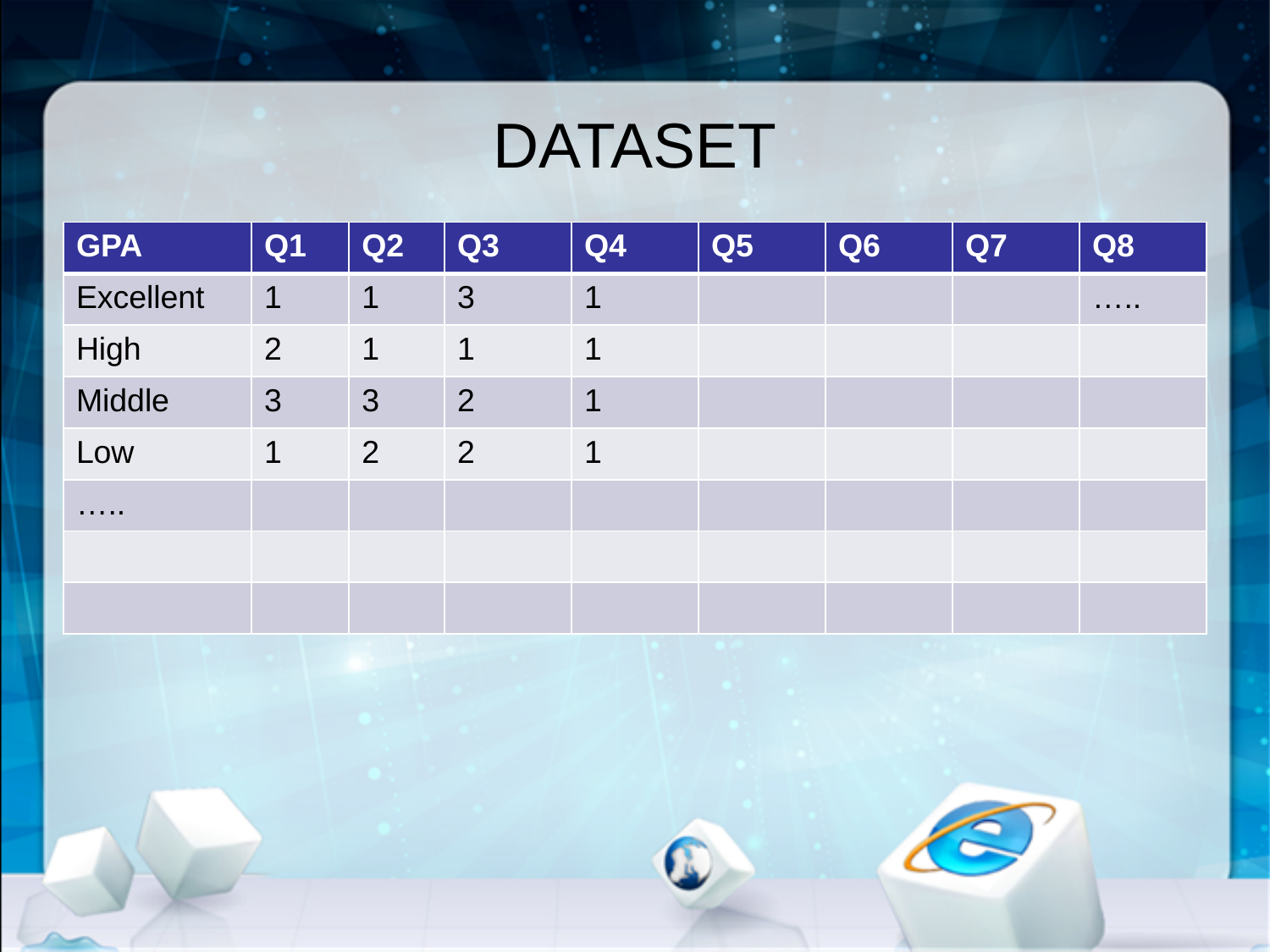

# DATASET
| GPA | Q1 | Q2 | Q3 | Q4 | Q5 | Q6 | Q7 | Q8 |
| --- | --- | --- | --- | --- | --- | --- | --- | --- |
| Excellent | 1 | 1 | 3 | 1 |  |  |  | ….. |
| High | 2 | 1 | 1 | 1 |  |  |  |  |
| Middle | 3 | 3 | 2 | 1 |  |  |  |  |
| Low | 1 | 2 | 2 | 1 |  |  |  |  |
| ….. |  |  |  |  |  |  |  |  |
|  |  |  |  |  |  |  |  |  |
|  |  |  |  |  |  |  |  |  |